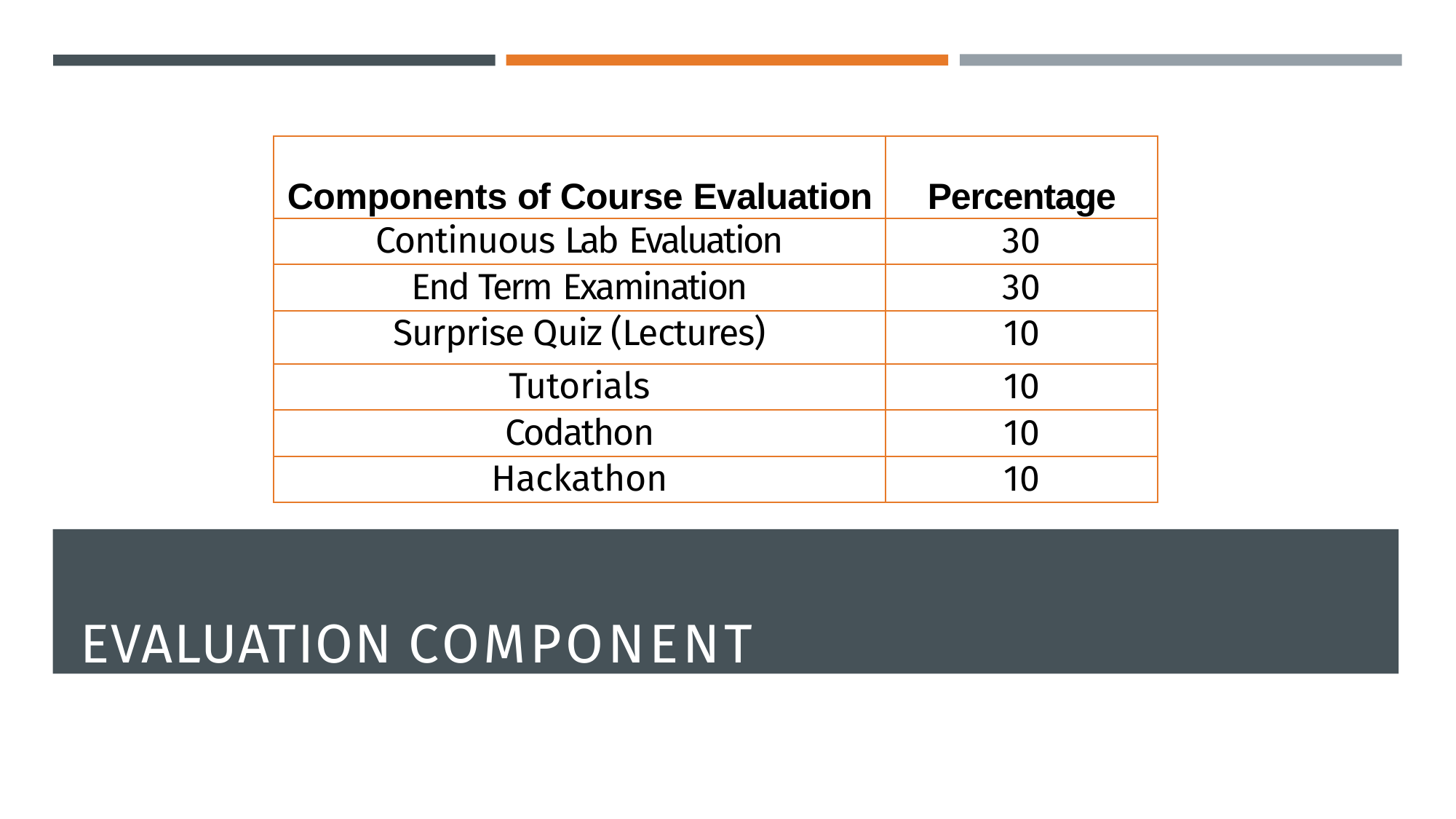

| Components of Course Evaluation | Percentage |
| --- | --- |
| Continuous Lab Evaluation | 30 |
| End Term Examination | 30 |
| Surprise Quiz (Lectures) | 10 |
| Tutorials | 10 |
| Codathon | 10 |
| Hackathon | 10 |

EVALUATION COMPONENT